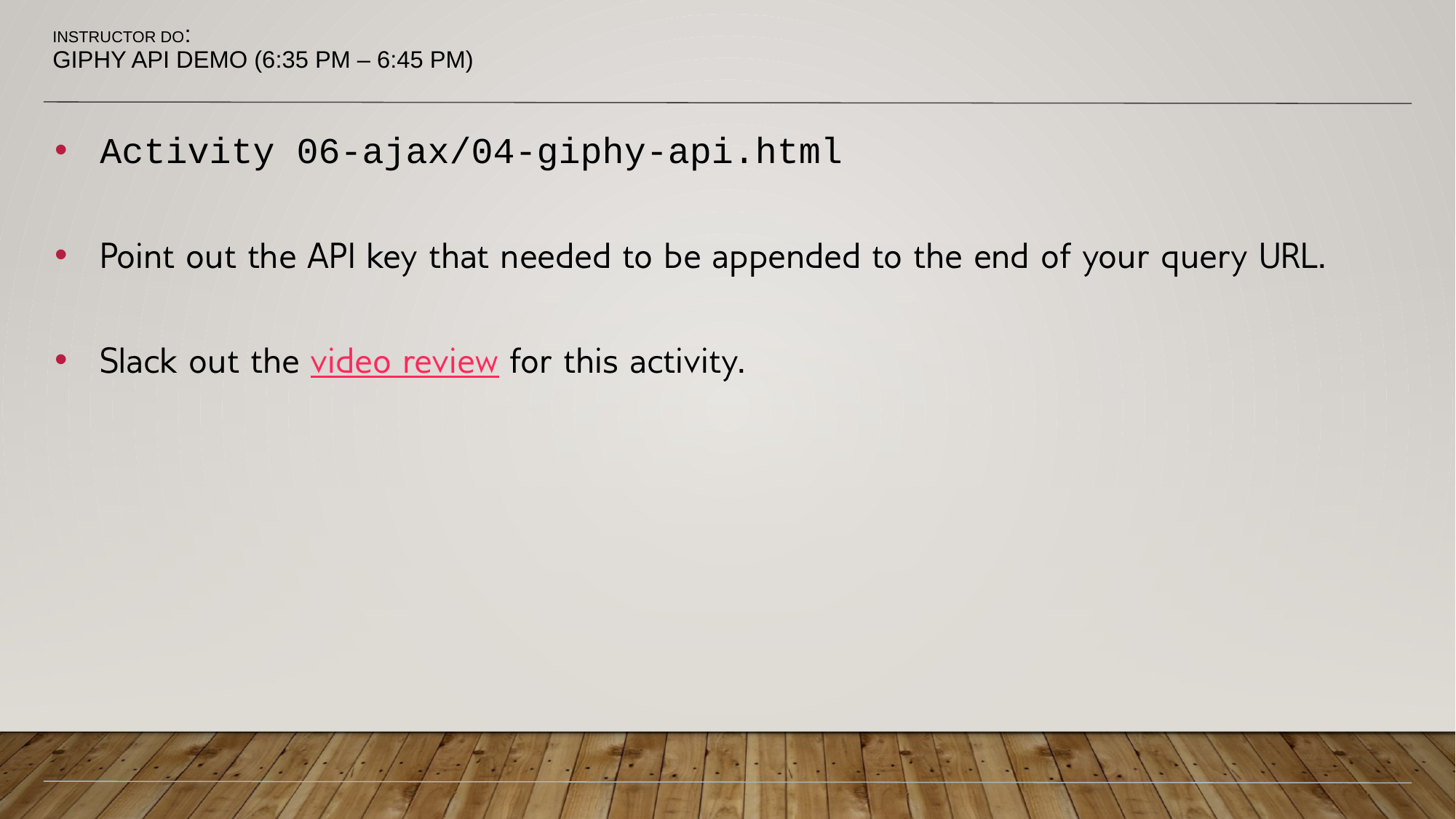

# Instructor Do: Giphy API Demo (6:35 PM – 6:45 PM)
Activity 06-ajax/04-giphy-api.html

Point out the API key that needed to be appended to the end of your query URL.

Slack out the video review for this activity.